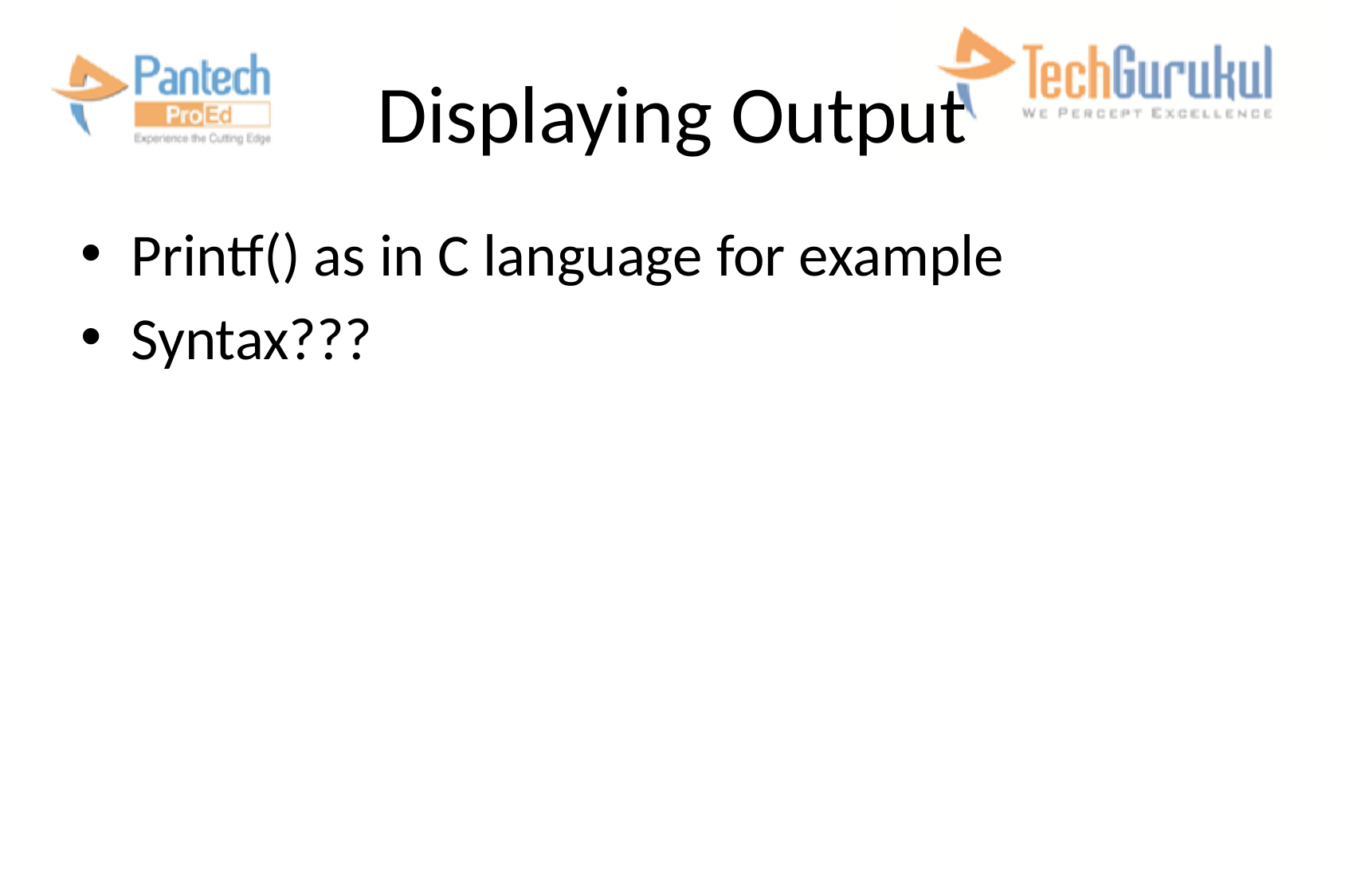

# Displaying Output
Printf() as in C language for example
Syntax???